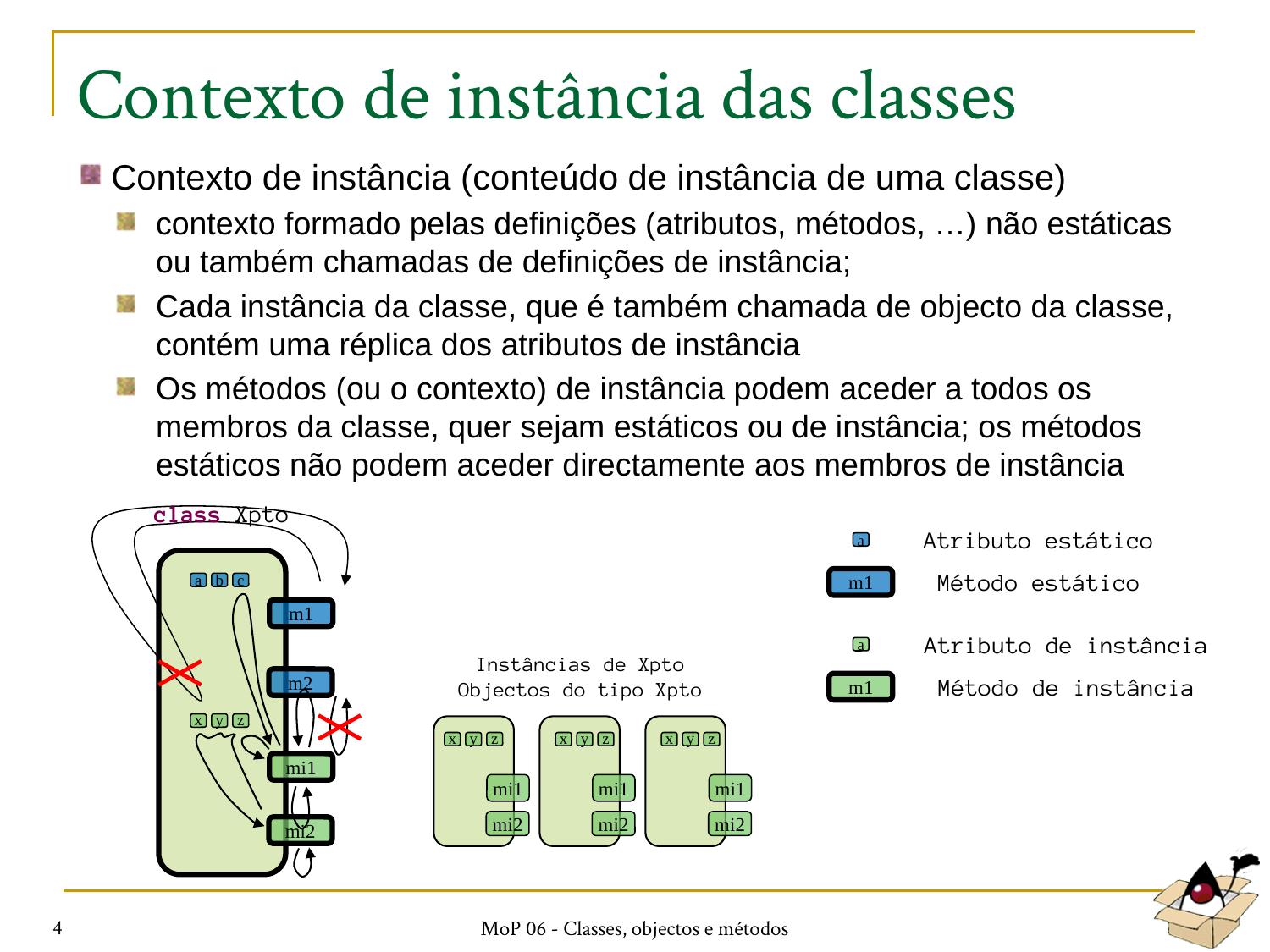

# Contexto de instância das classes
Contexto de instância (conteúdo de instância de uma classe)
contexto formado pelas definições (atributos, métodos, …) não estáticas ou também chamadas de definições de instância;
Cada instância da classe, que é também chamada de objecto da classe, contém uma réplica dos atributos de instância
Os métodos (ou o contexto) de instância podem aceder a todos os membros da classe, quer sejam estáticos ou de instância; os métodos estáticos não podem aceder directamente aos membros de instância
class Xpto

Atributo estático
a

Método estático
m1
a
b
c

m1
Atributo de instância
a
Instâncias de Xpto
Objectos do tipo Xpto
Método de instância
m2
m1

x
y
z

x
y
z
x
y
z
x
y
z

mi1
mi1
mi1
mi1

mi2
mi2
mi2
mi2

MoP 06 - Classes, objectos e métodos